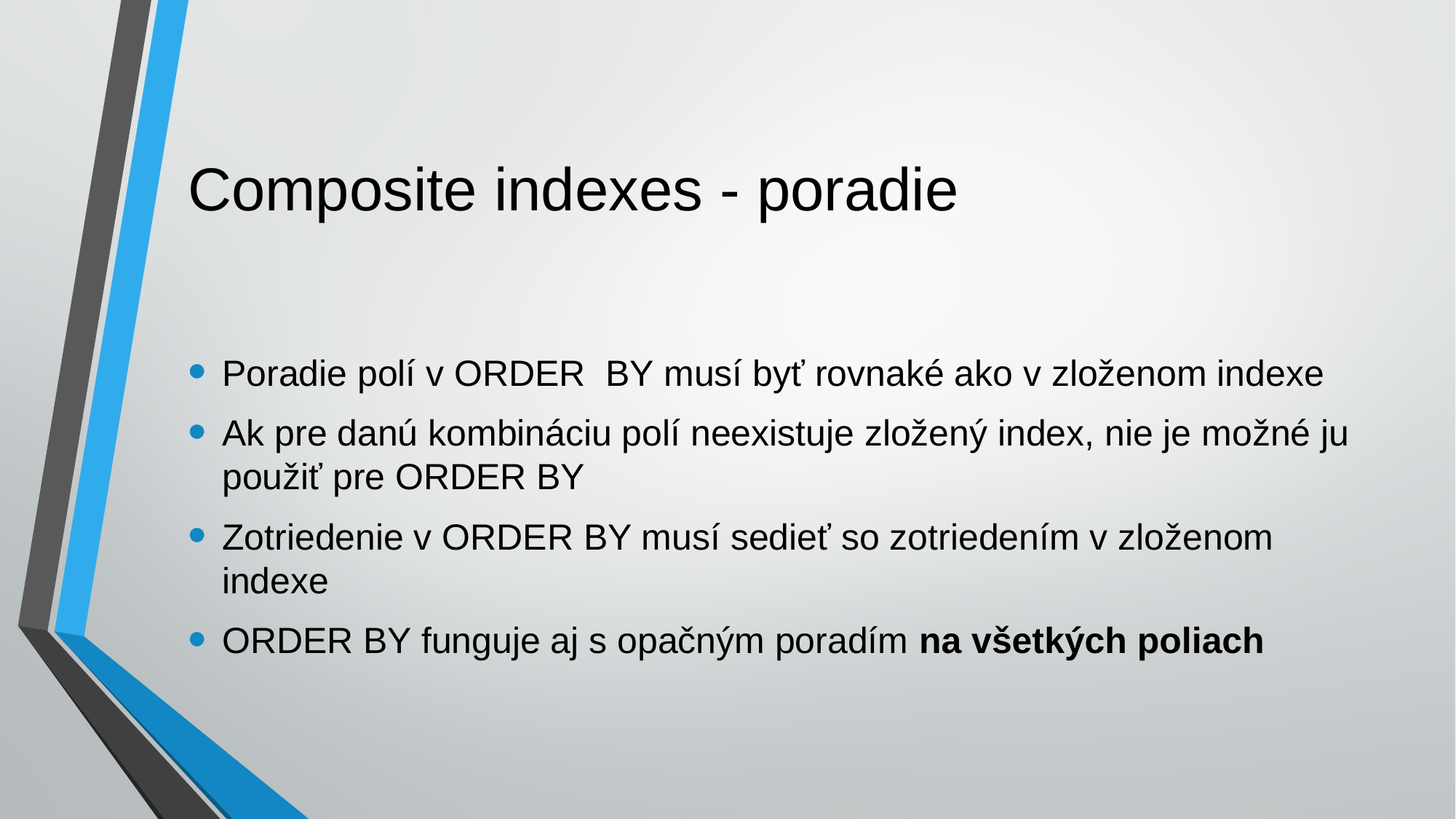

# Composite indexes - poradie
Poradie polí v ORDER  BY musí byť rovnaké ako v zloženom indexe
Ak pre danú kombináciu polí neexistuje zložený index, nie je možné ju použiť pre ORDER BY
Zotriedenie v ORDER BY musí sedieť so zotriedením v zloženom indexe
ORDER BY funguje aj s opačným poradím na všetkých poliach